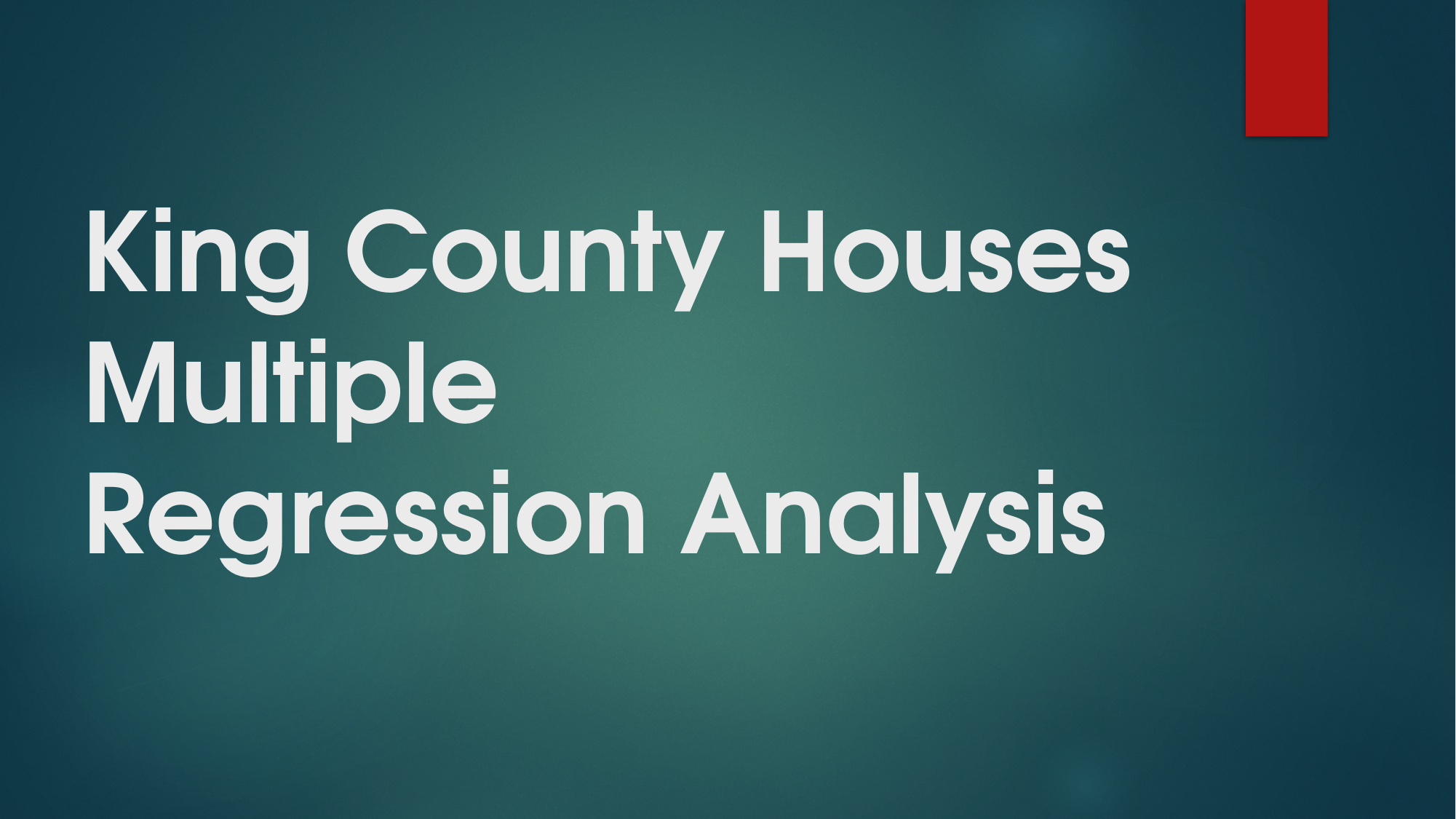

# King County Houses Multiple Regression Analysis